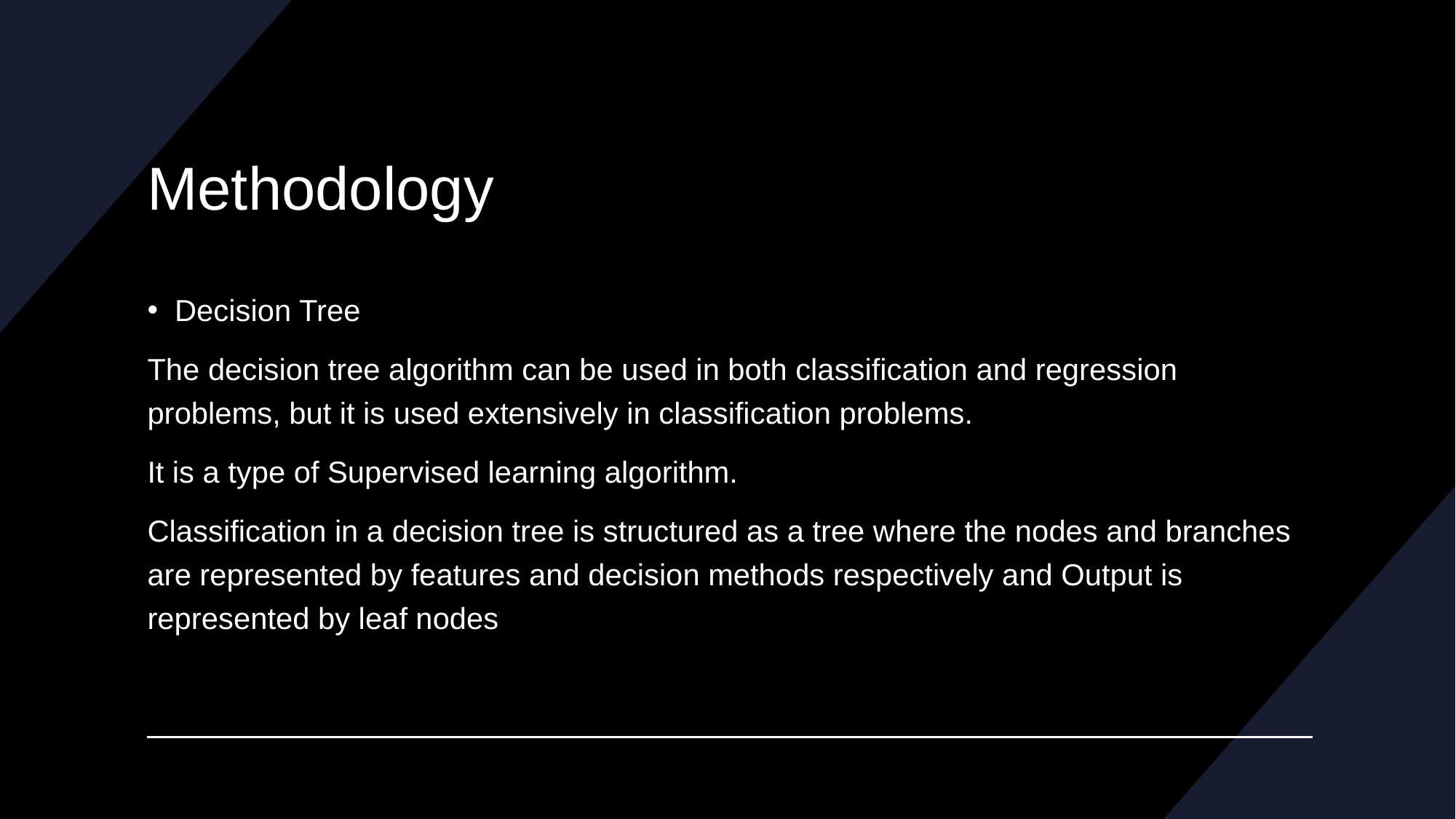

# Methodology
Decision Tree
The decision tree algorithm can be used in both classification and regression problems, but it is used extensively in classification problems.
It is a type of Supervised learning algorithm.
Classification in a decision tree is structured as a tree where the nodes and branches are represented by features and decision methods respectively and Output is represented by leaf nodes